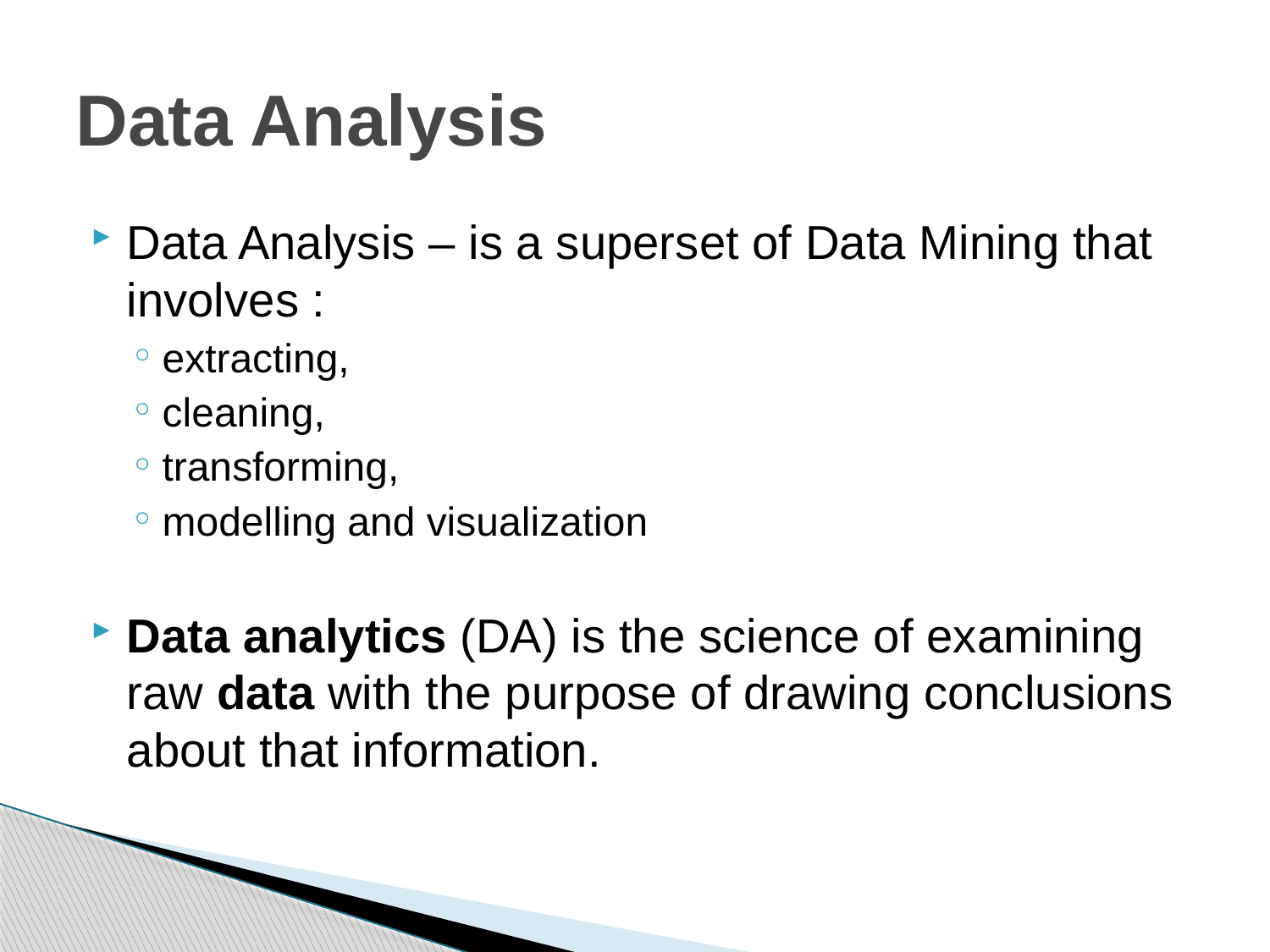

# Data Analysis
Data Analysis – is a superset of Data Mining that involves :
extracting,
cleaning,
transforming,
modelling and visualization

Data analytics (DA) is the science of examining raw data with the purpose of drawing conclusions about that information.